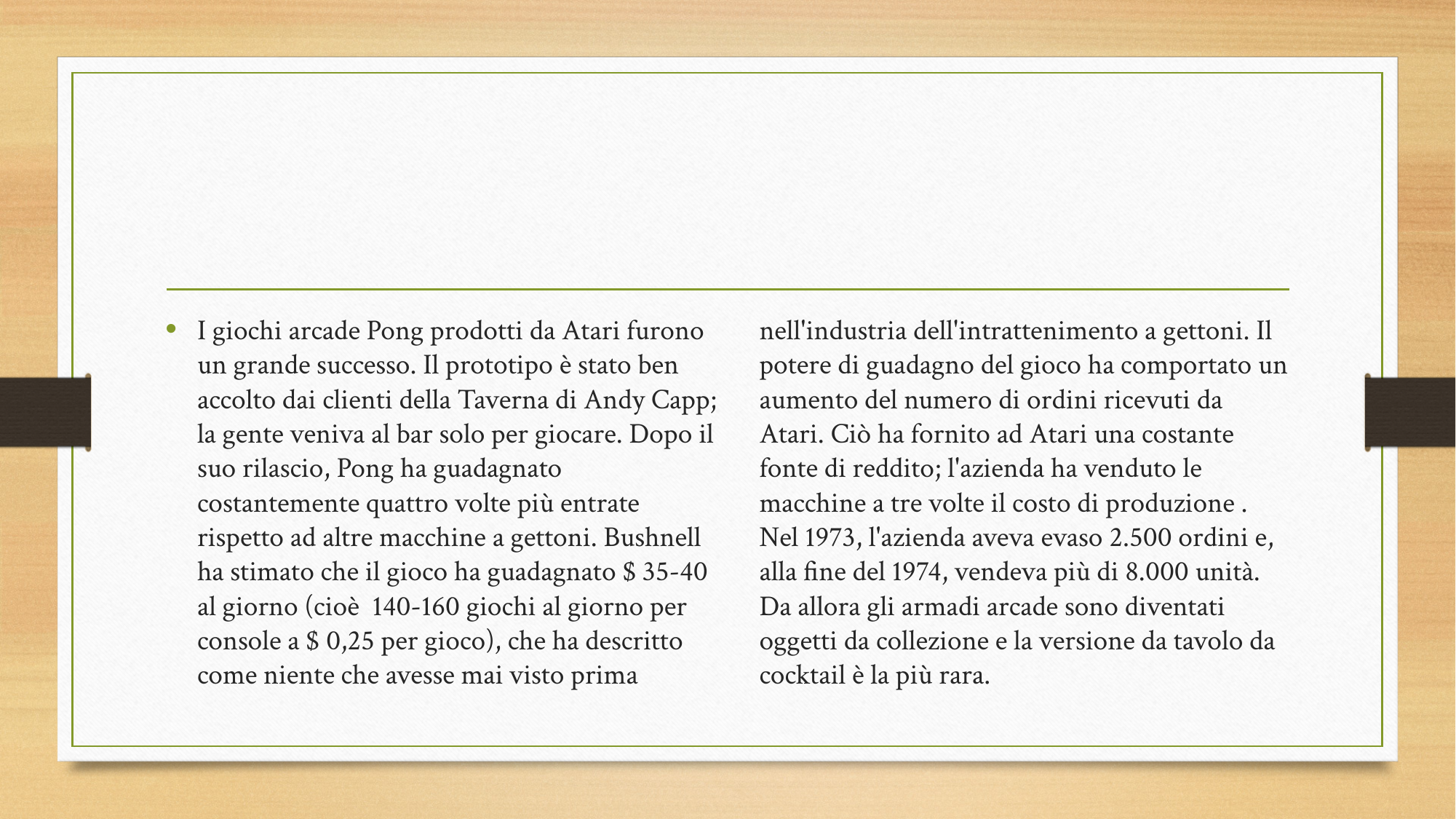

#
I giochi arcade Pong prodotti da Atari furono un grande successo. Il prototipo è stato ben accolto dai clienti della Taverna di Andy Capp; la gente veniva al bar solo per giocare. Dopo il suo rilascio, Pong ha guadagnato costantemente quattro volte più entrate rispetto ad altre macchine a gettoni. Bushnell ha stimato che il gioco ha guadagnato $ 35-40 al giorno (cioè  140-160 giochi al giorno per console a $ 0,25 per gioco), che ha descritto come niente che avesse mai visto prima nell'industria dell'intrattenimento a gettoni. Il potere di guadagno del gioco ha comportato un aumento del numero di ordini ricevuti da Atari. Ciò ha fornito ad Atari una costante fonte di reddito; l'azienda ha venduto le macchine a tre volte il costo di produzione . Nel 1973, l'azienda aveva evaso 2.500 ordini e, alla fine del 1974, vendeva più di 8.000 unità. Da allora gli armadi arcade sono diventati oggetti da collezione e la versione da tavolo da cocktail è la più rara.